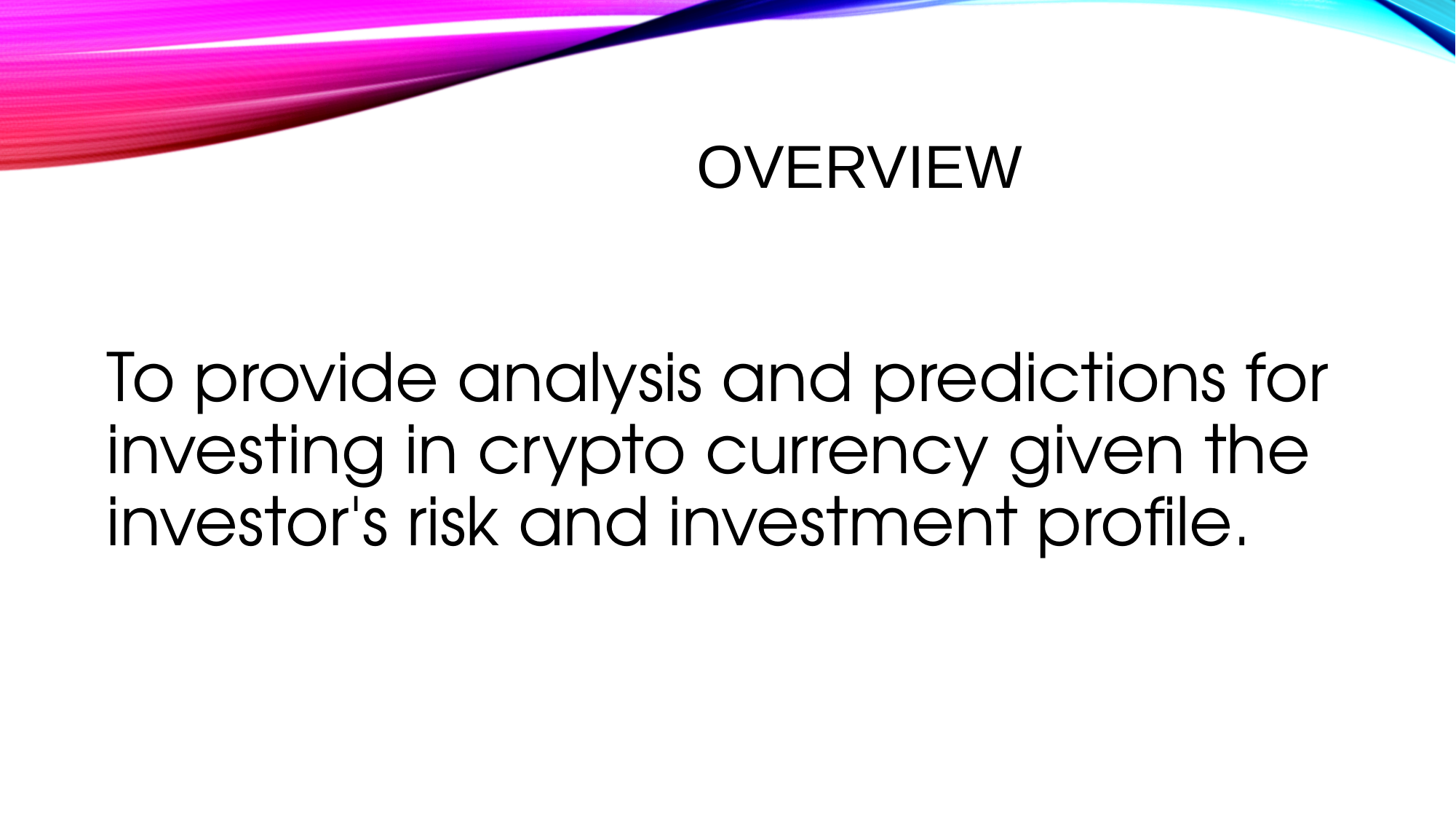

# Overview
To provide analysis and predictions for investing in crypto currency given the investor's risk and investment profile.